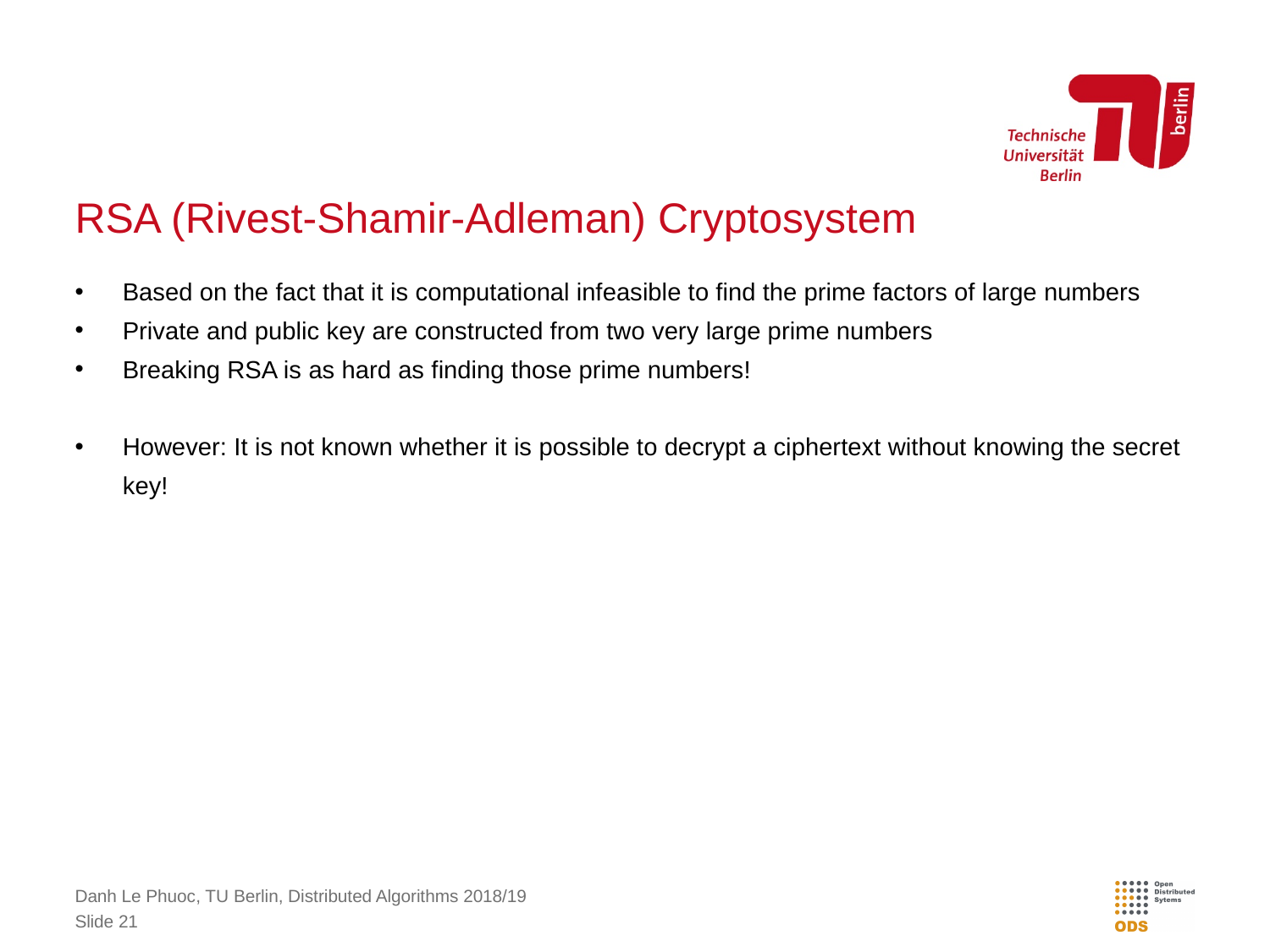

# RSA (Rivest-Shamir-Adleman) Cryptosystem
Based on the fact that it is computational infeasible to find the prime factors of large numbers
Private and public key are constructed from two very large prime numbers
Breaking RSA is as hard as finding those prime numbers!

However: It is not known whether it is possible to decrypt a ciphertext without knowing the secret key!
Danh Le Phuoc, TU Berlin, Distributed Algorithms 2018/19
Slide 21